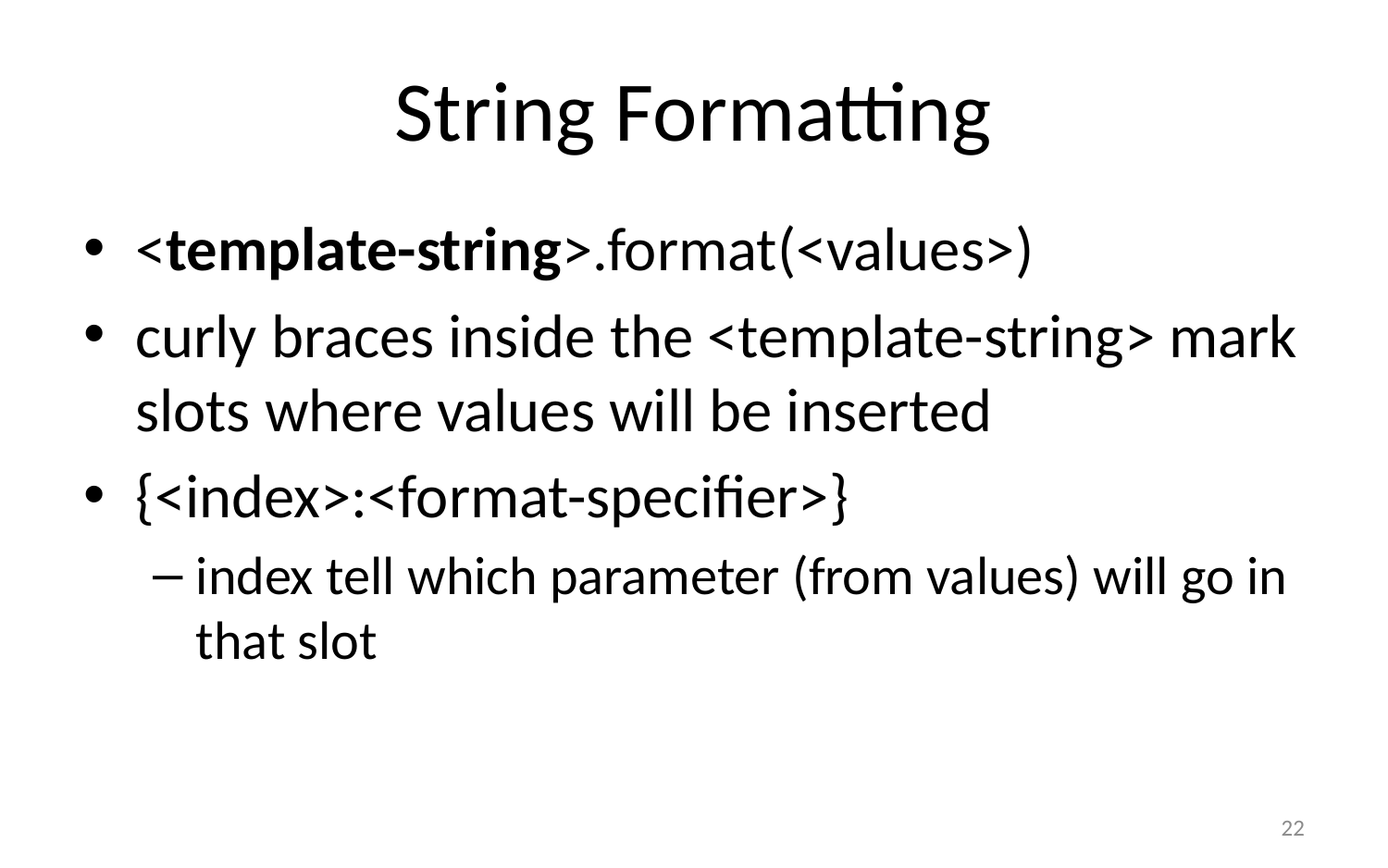

# String Formatting
<template-string>.format(<values>)
curly braces inside the <template-string> mark slots where values will be inserted
{<index>:<format-specifier>}
index tell which parameter (from values) will go in that slot

22